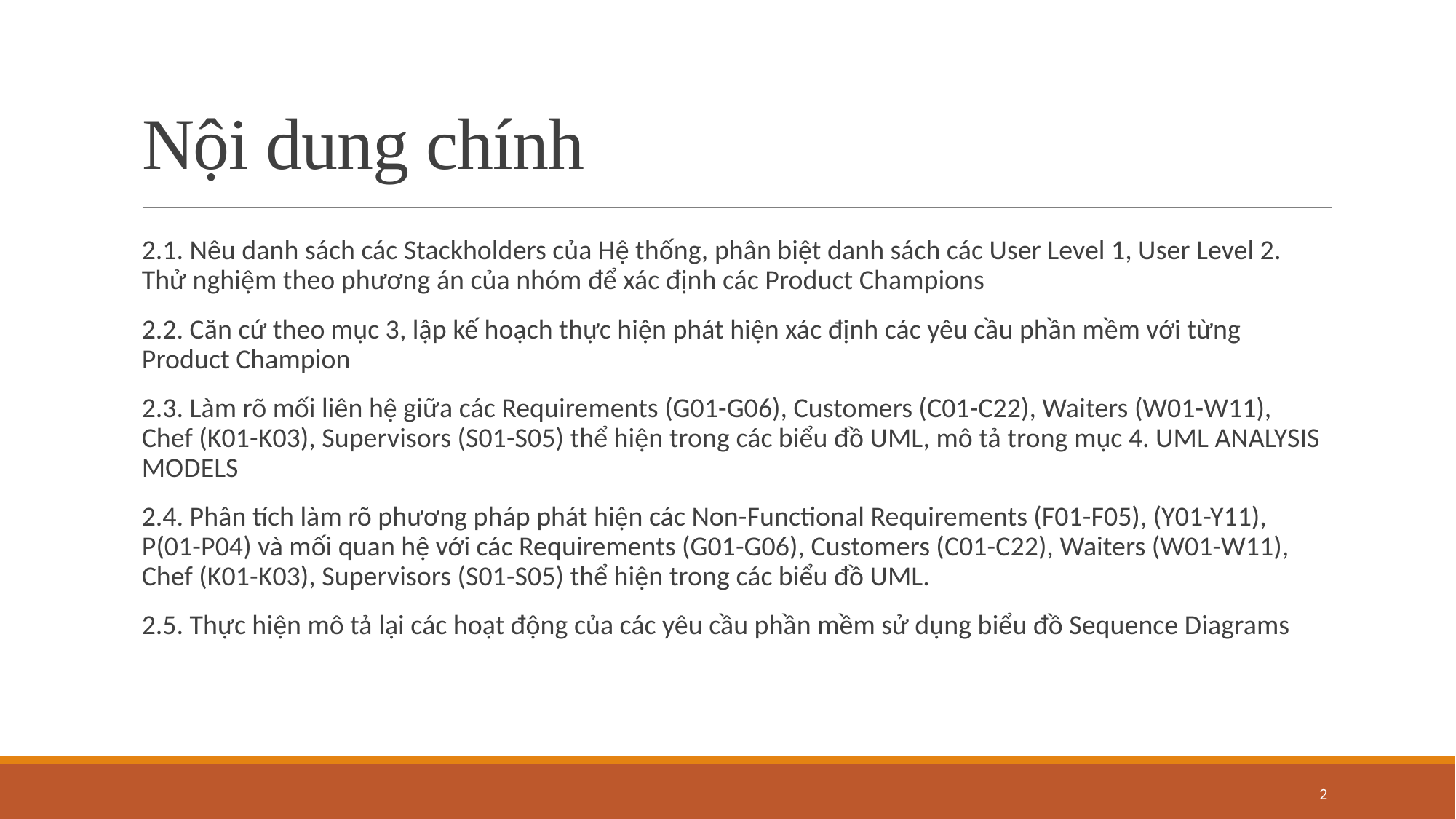

# Nội dung chính
2.1. Nêu danh sách các Stackholders của Hệ thống, phân biệt danh sách các User Level 1, User Level 2. Thử nghiệm theo phương án của nhóm để xác định các Product Champions
2.2. Căn cứ theo mục 3, lập kế hoạch thực hiện phát hiện xác định các yêu cầu phần mềm với từng Product Champion
2.3. Làm rõ mối liên hệ giữa các Requirements (G01-G06), Customers (C01-C22), Waiters (W01-W11), Chef (K01-K03), Supervisors (S01-S05) thể hiện trong các biểu đồ UML, mô tả trong mục 4. UML ANALYSIS MODELS
2.4. Phân tích làm rõ phương pháp phát hiện các Non-Functional Requirements (F01-F05), (Y01-Y11), P(01-P04) và mối quan hệ với các Requirements (G01-G06), Customers (C01-C22), Waiters (W01-W11), Chef (K01-K03), Supervisors (S01-S05) thể hiện trong các biểu đồ UML.
2.5. Thực hiện mô tả lại các hoạt động của các yêu cầu phần mềm sử dụng biểu đồ Sequence Diagrams

2